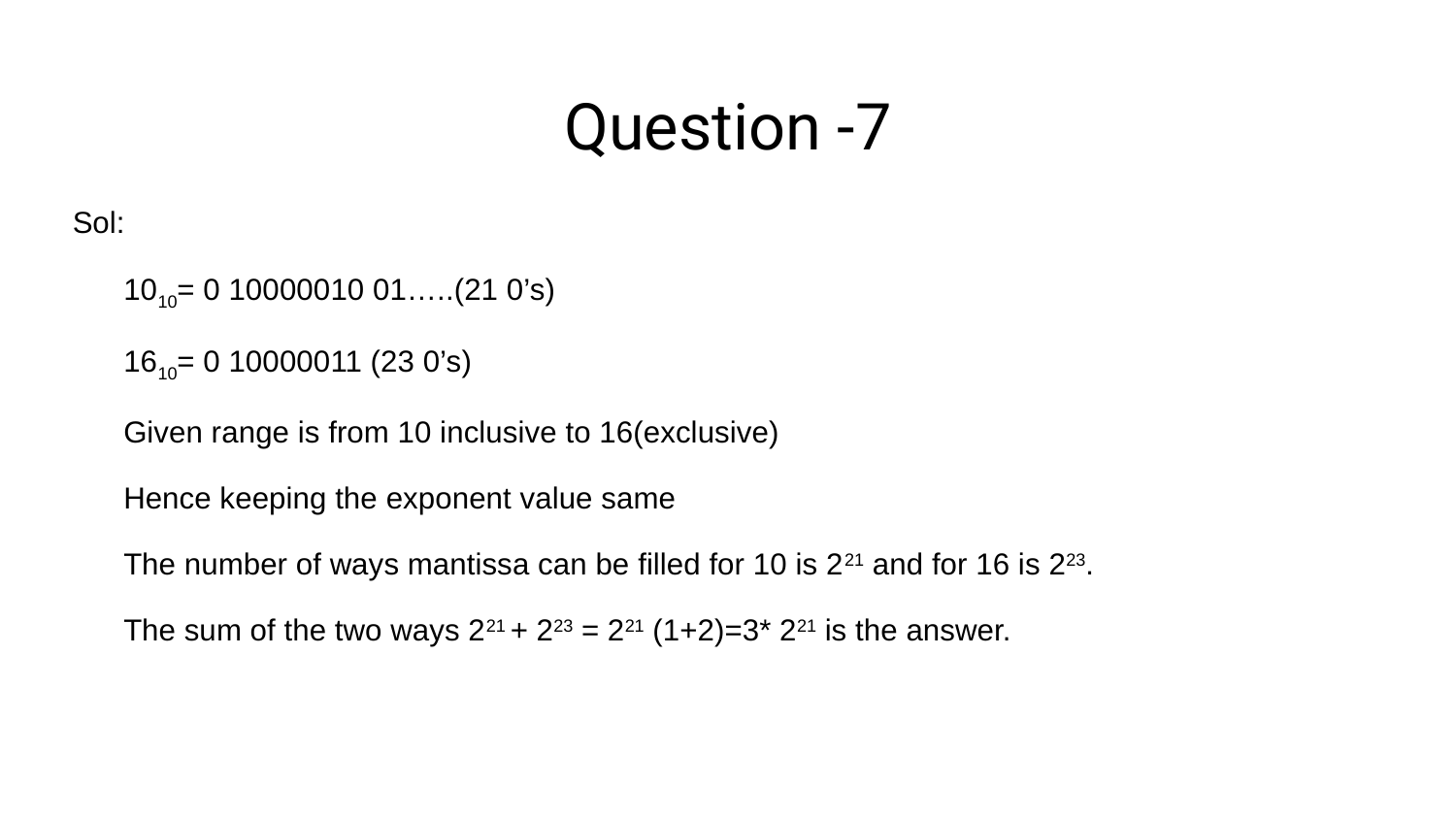

# Question -7
 Sol:
       1010= 0 10000010 01…..(21 0’s)
       1610= 0 10000011 (23 0’s)
       Given range is from 10 inclusive to 16(exclusive)
       Hence keeping the exponent value same
       The number of ways mantissa can be filled for 10 is 221 and for 16 is 223.
       The sum of the two ways 221 + 223 = 221 (1+2)=3* 221 is the answer.